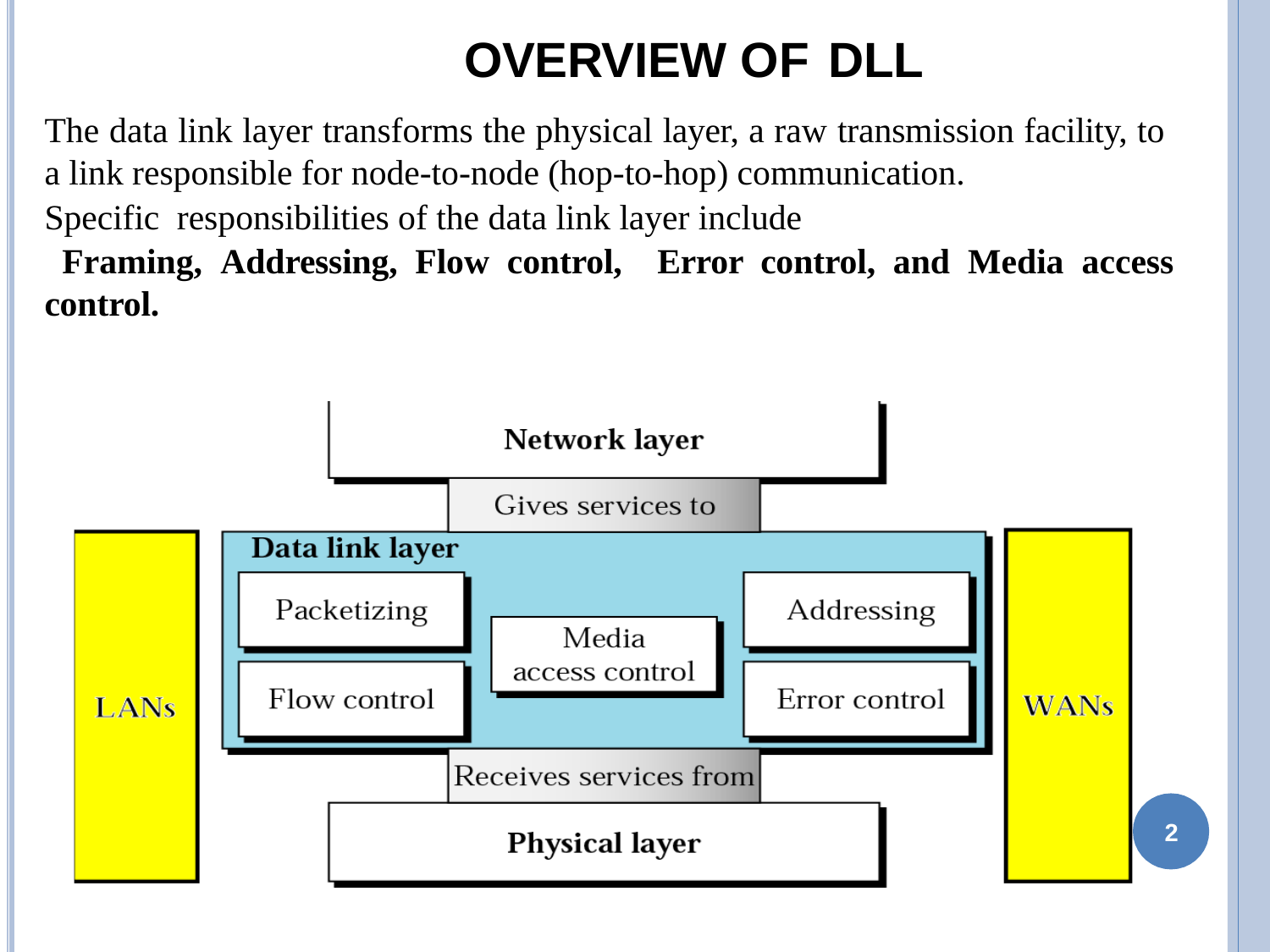

# OVERVIEW OF DLL
The data link layer transforms the physical layer, a raw transmission facility, to  a link responsible for node-to-node (hop-to-hop) communication.
Specific  responsibilities of the data link layer include
 Framing, Addressing, Flow control,  Error control, and Media access control.

2